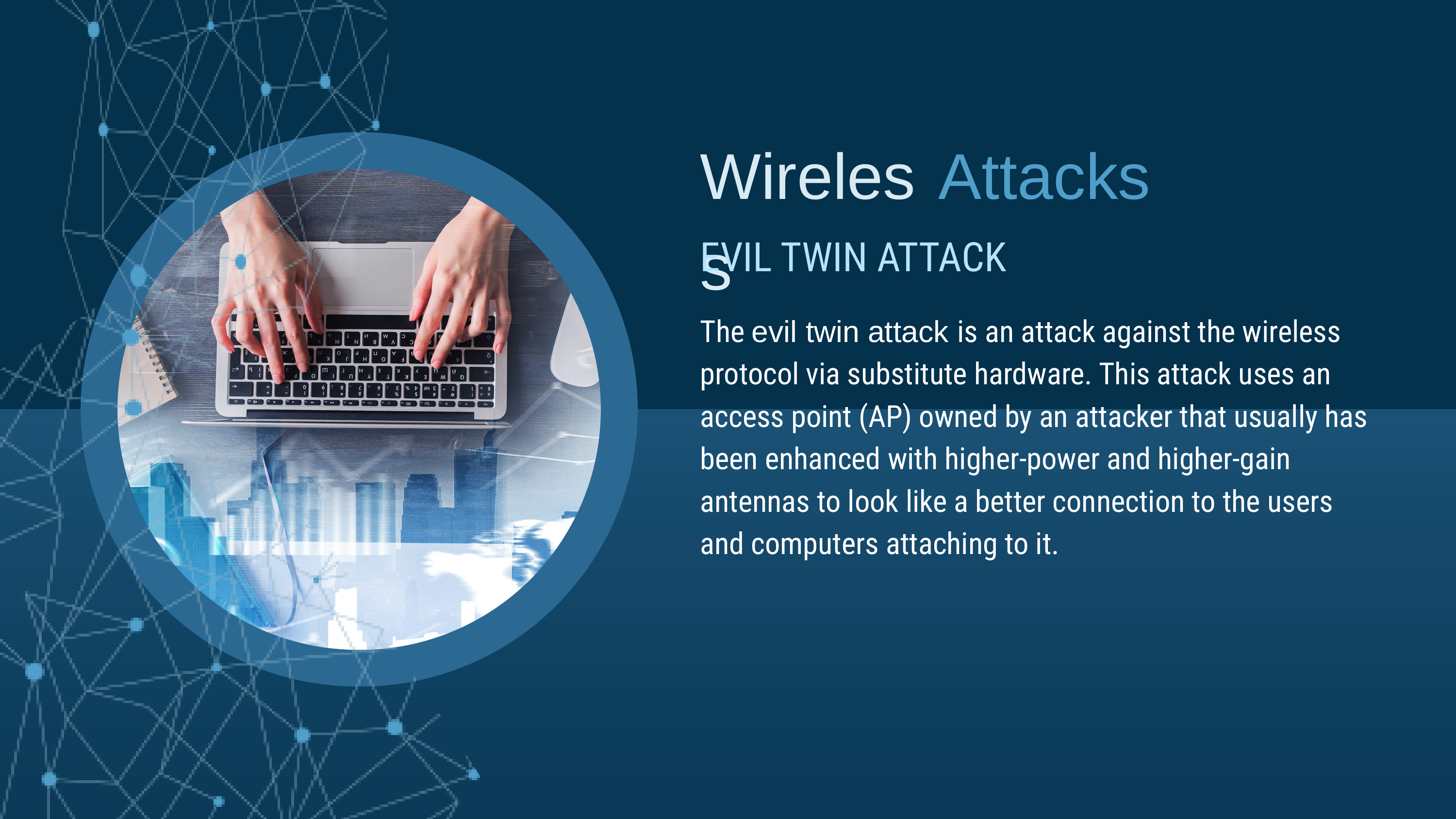

Wireless
Attacks

EVIL TWIN ATTACK
The evil twin attack is an attack against the wireless protocol via substitute hardware. This attack uses an access point (AP) owned by an attacker that usually has been enhanced with higher-power and higher-gain antennas to look like a better connection to the users and computers attaching to it.